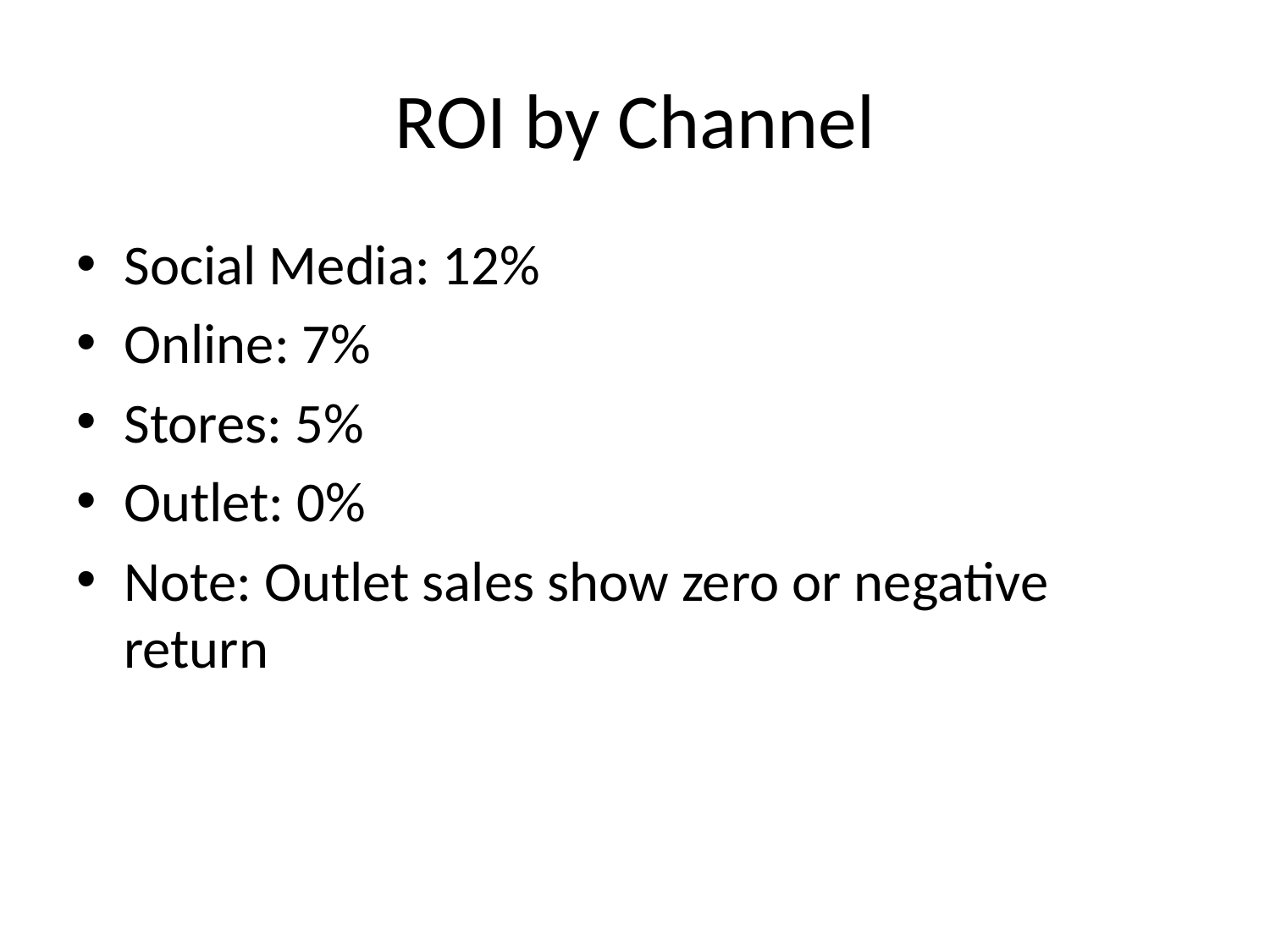

# ROI by Channel
Social Media: 12%
Online: 7%
Stores: 5%
Outlet: 0%
Note: Outlet sales show zero or negative return